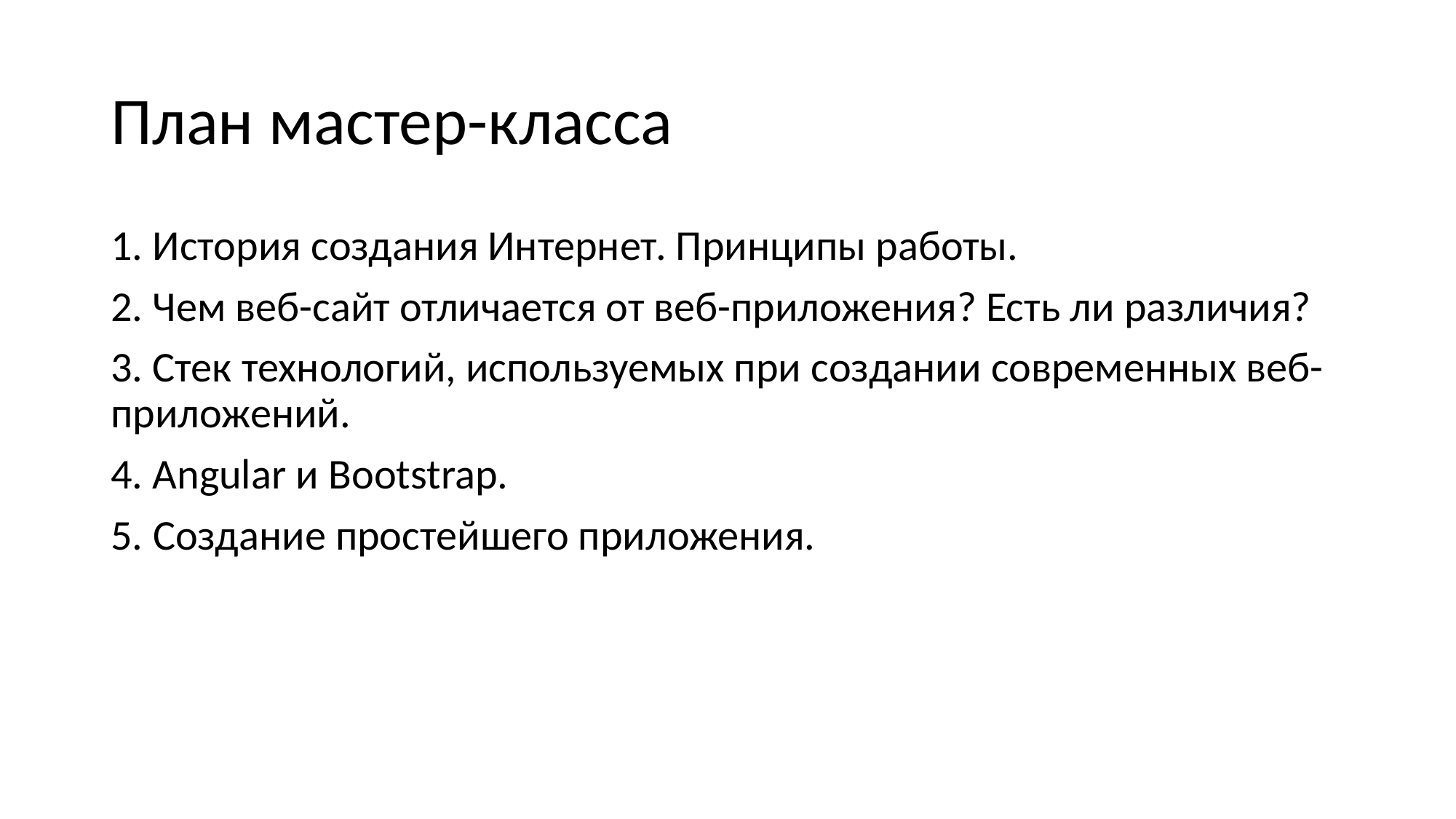

# План мастер-класса
1. История создания Интернет. Принципы работы.
2. Чем веб-сайт отличается от веб-приложения? Есть ли различия?
3. Стек технологий, используемых при создании современных веб-приложений.
4. Angular и Bootstrap.
5. Создание простейшего приложения.